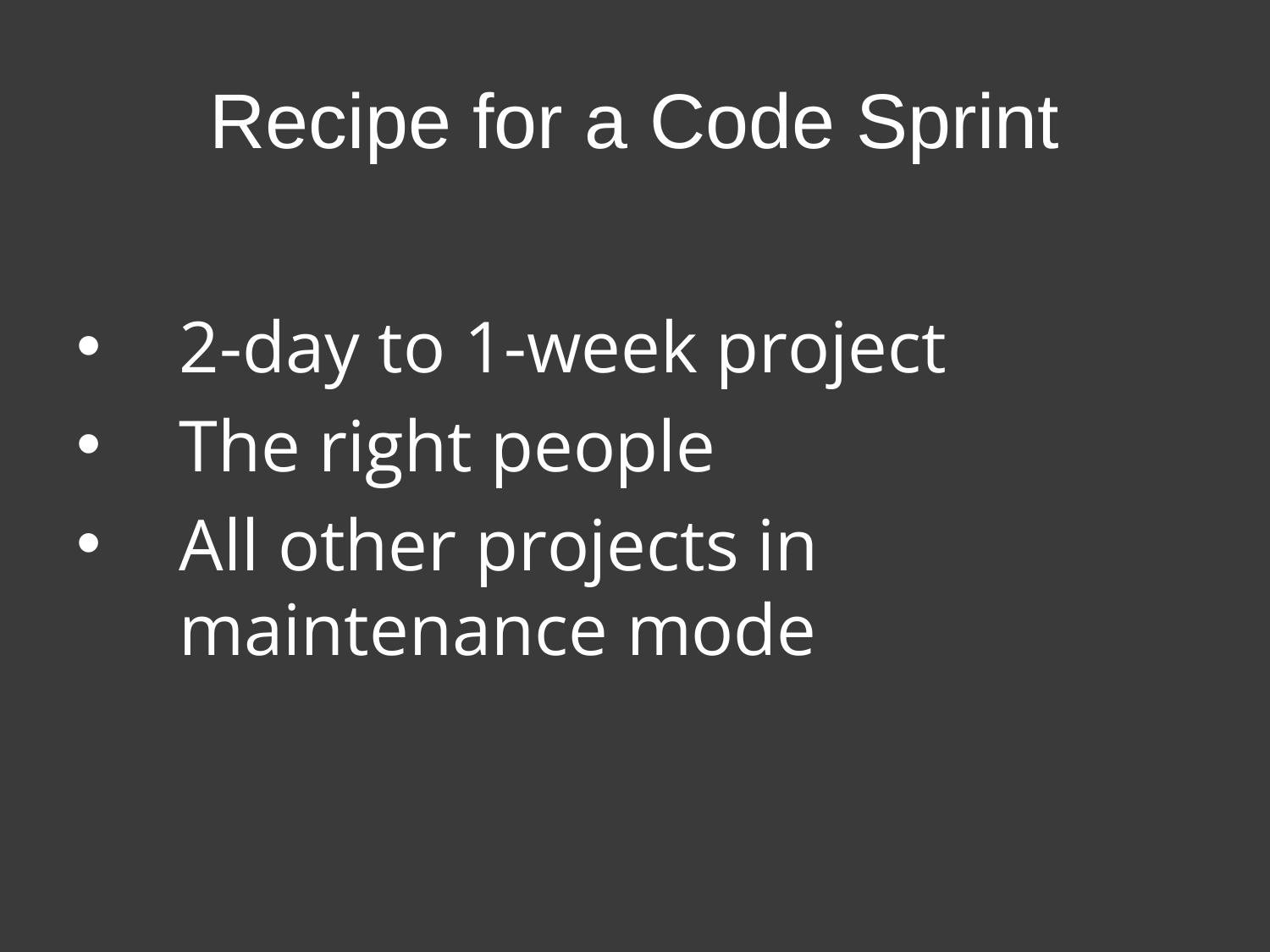

# Recipe for a Code Sprint
2-day to 1-week project
The right people
All other projects in maintenance mode